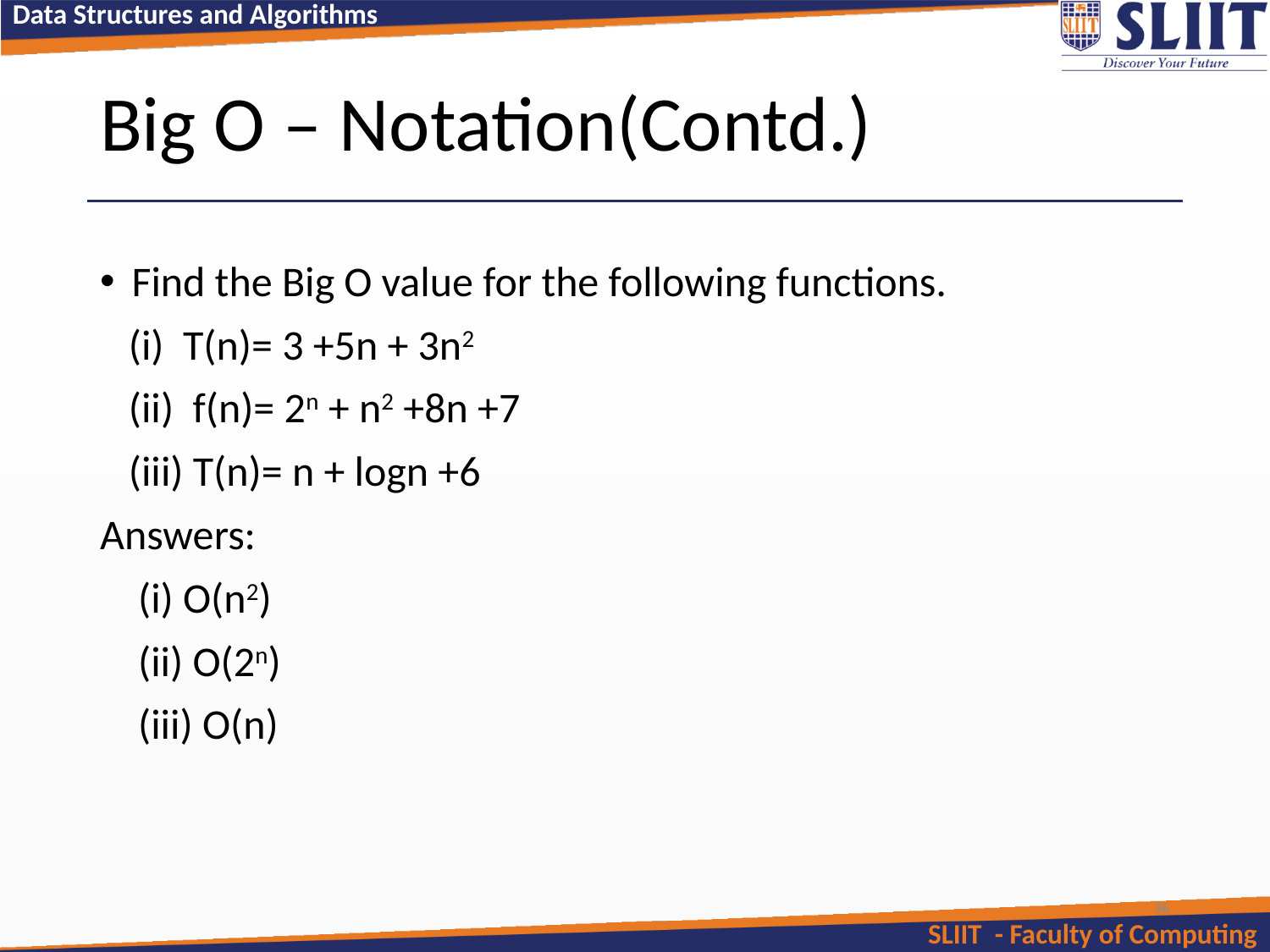

# Big O – Notation(Contd.)
Find the Big O value for the following functions.
   (i)  T(n)= 3 +5n + 3n2
   (ii)  f(n)= 2n + n2 +8n +7
   (iii) T(n)= n + logn +6
Answers:
    (i) O(n2)
    (ii) O(2n)
    (iii) O(n)

36